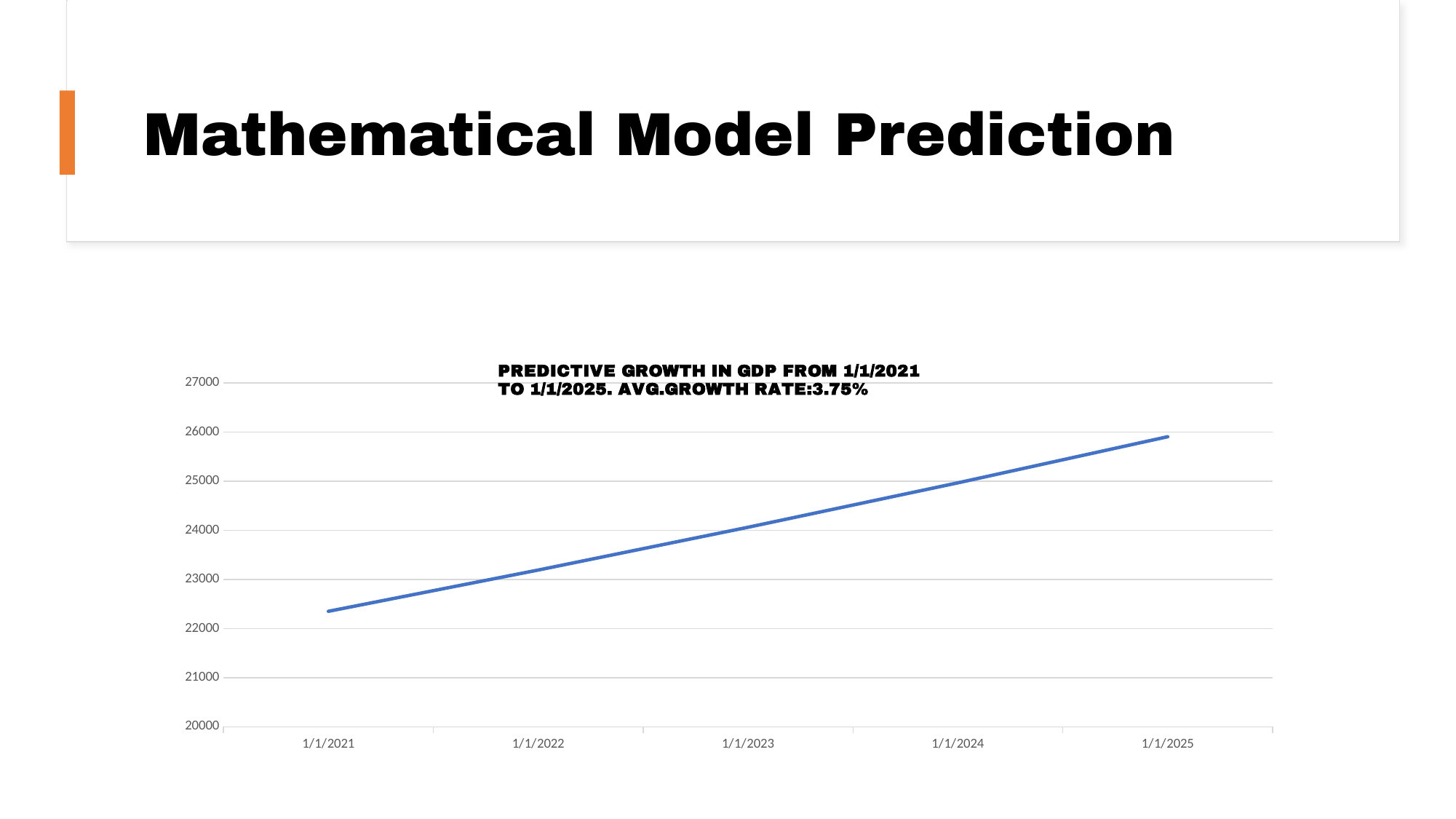

# Mathematical Model Prediction

### Chart

| Category |  |
|---|---|
| 44197 | 22349.559766710998 |
| 44562 | 23189.880864379564 |
| 44927 | 24061.79719499937 |
| 45292 | 24966.49670773415 |
| 45658 | 25905.212017448244 |